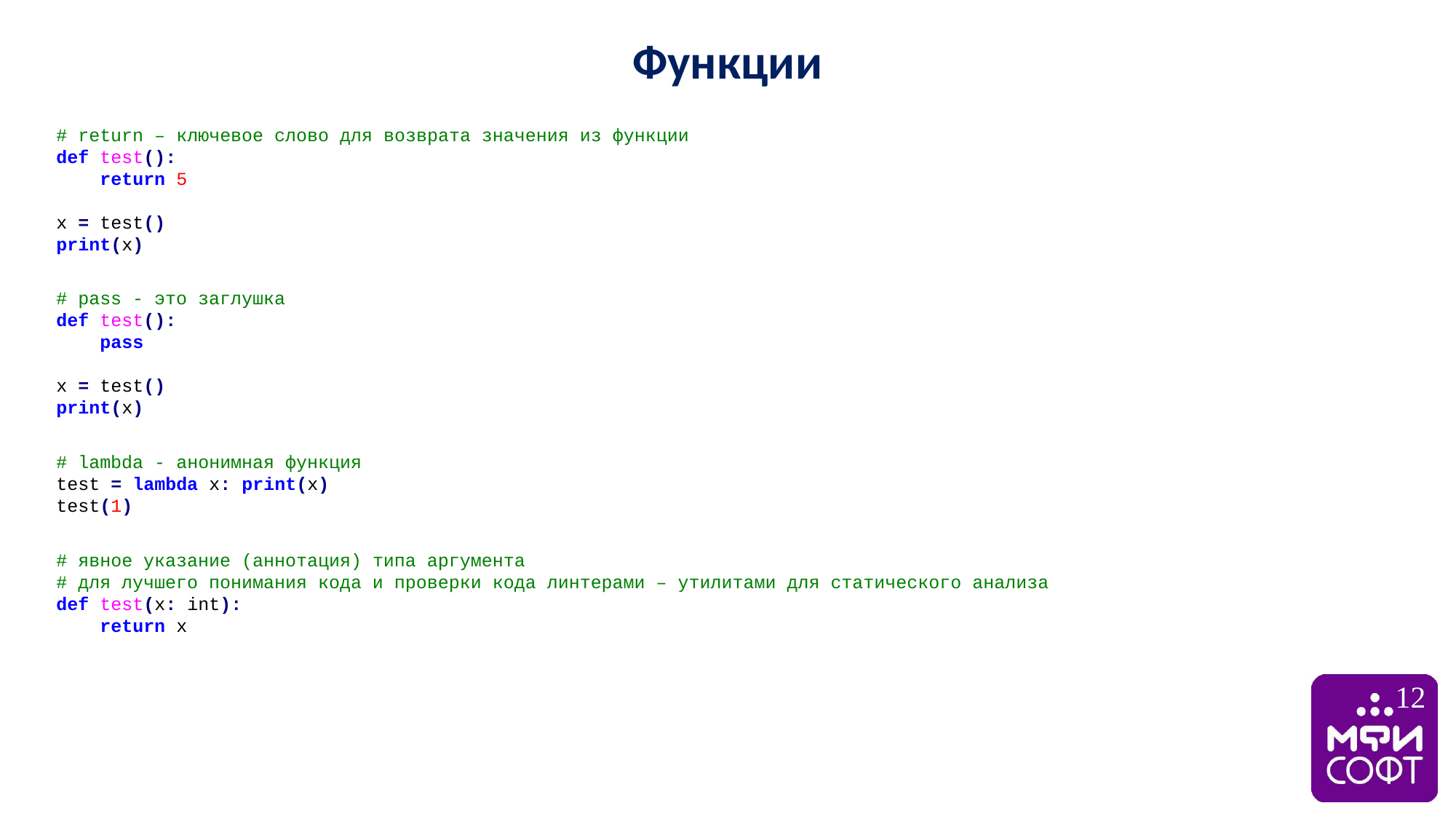

Функции
# return – ключевое слово для возврата значения из функции
def test():
    return 5

x = test()
print(x)

# pass - это заглушка
def test():
    pass

x = test()
print(x)

# lambda - анонимная функция
test = lambda x: print(x)
test(1)

# явное указание (аннотация) типа аргумента
# для лучшего понимания кода и проверки кода линтерами – утилитами для статического анализа
def test(x: int):
    return x